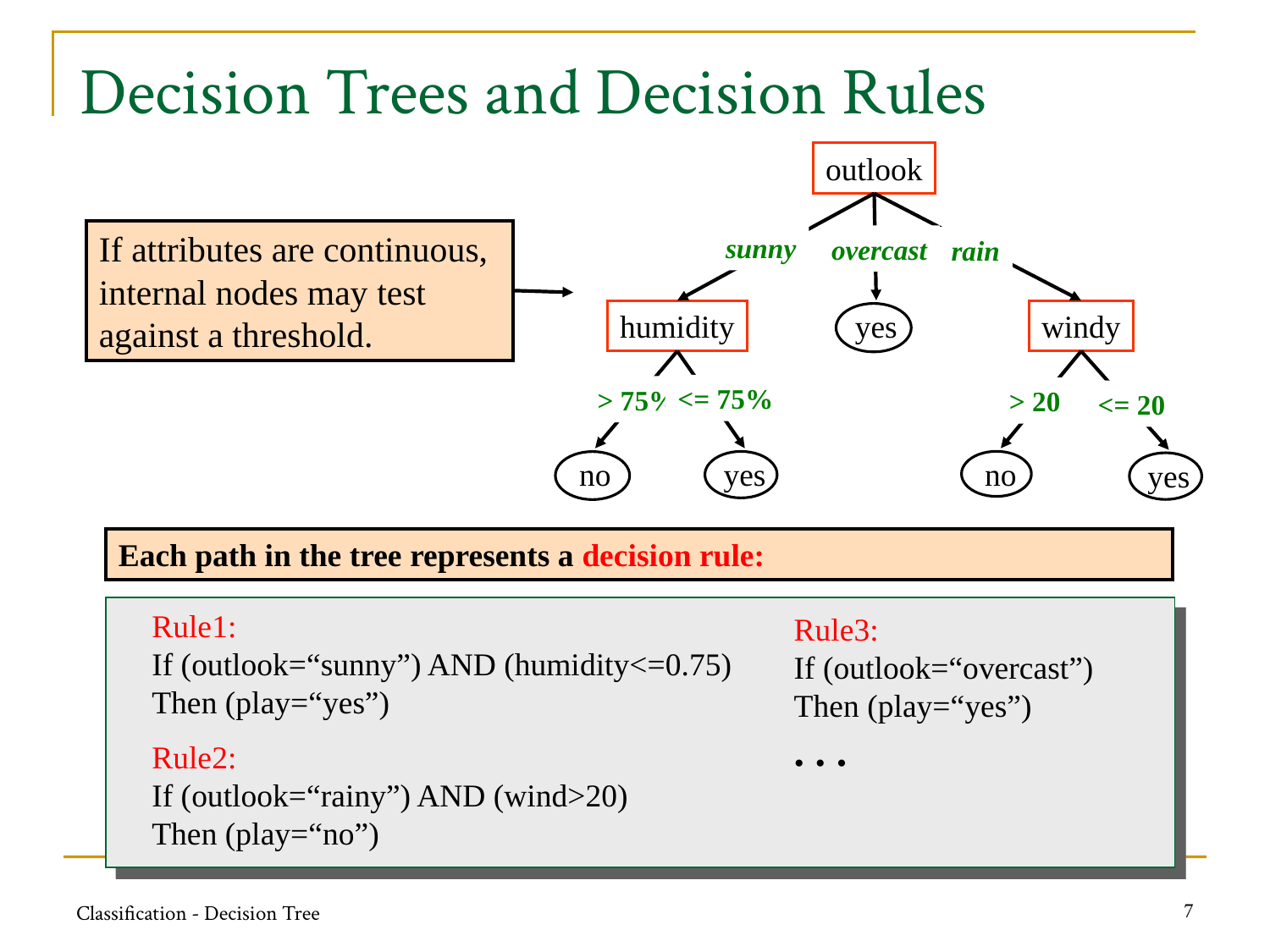

# Decision Trees and Decision Rules
outlook
sunny
overcast
rain
yes

humidity
windy
<= 75%
> 75%
> 20
<= 20
no

yes

no

yes

If attributes are continuous, internal nodes may test against a threshold.
Each path in the tree represents a decision rule:

Rule1:
If (outlook=“sunny”) AND (humidity<=0.75)
Then (play=“yes”)

Rule2:
If (outlook=“rainy”) AND (wind>20)
Then (play=“no”)
Rule3:
If (outlook=“overcast”)
Then (play=“yes”)
. . .
7
Classification - Decision Tree